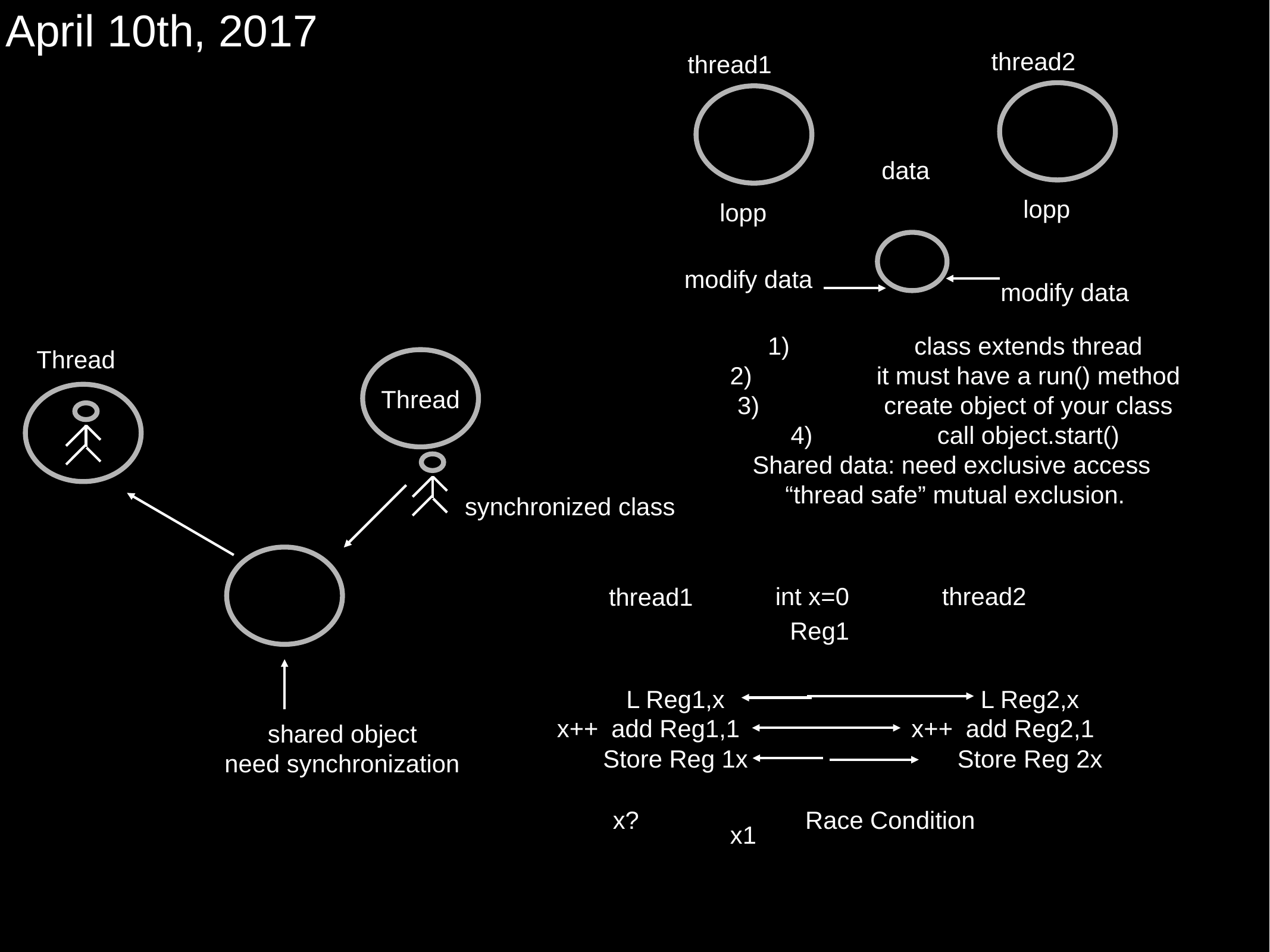

April 10th, 2017
thread2
thread1

data
lopp
lopp

modify data
modify data

class extends thread
it must have a run() method
create object of your class
call object.start()
Shared data: need exclusive access
“thread safe” mutual exclusion.
Thread

Thread

synchronized class

int x=0
thread2
thread1
Reg1

L Reg1,x
add Reg1,1
Store Reg 1x
L Reg2,x
add Reg2,1
Store Reg 2x

x++
x++
shared object
need synchronization

x?
Race Condition
x1